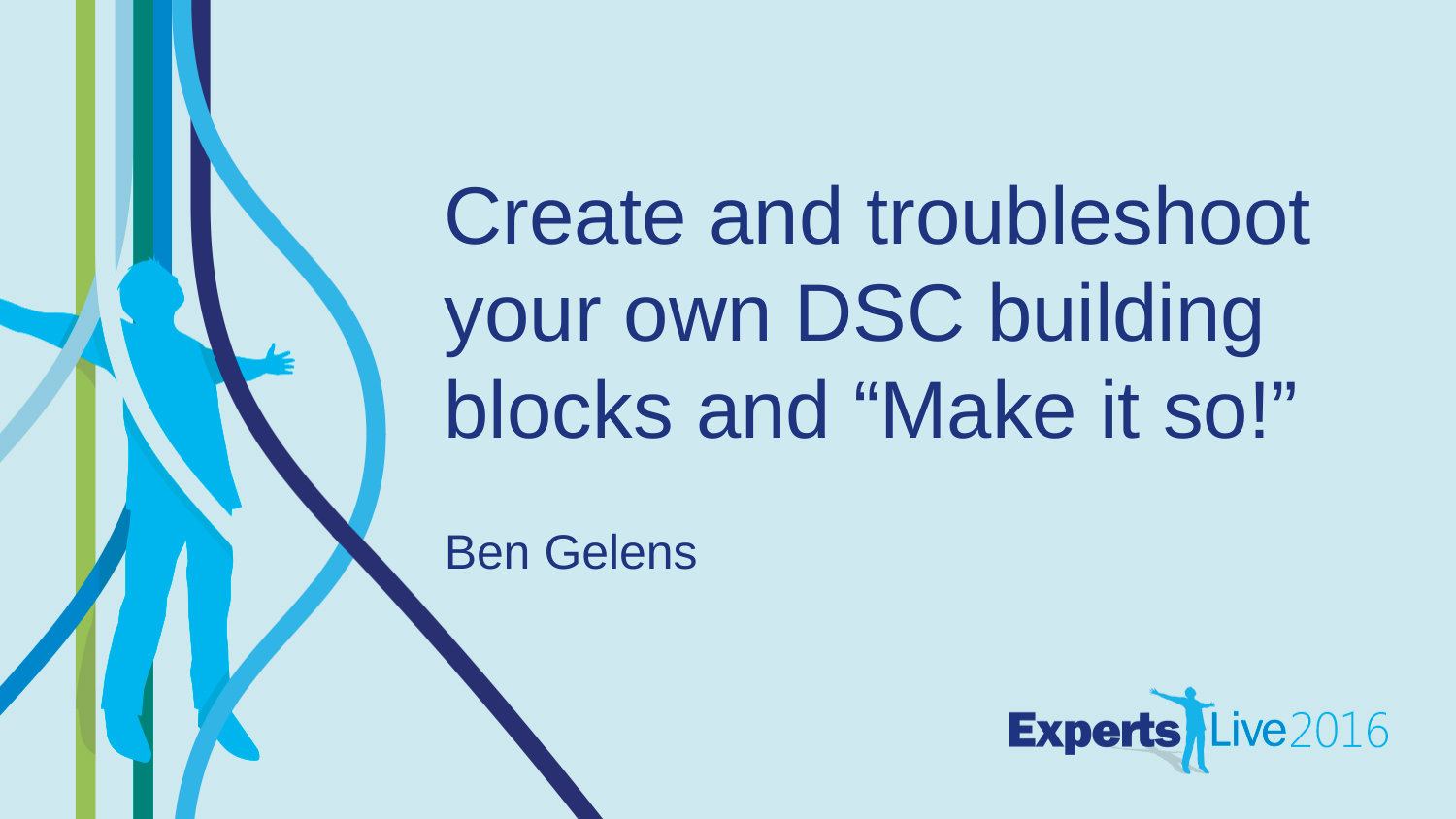

# Create and troubleshoot your own DSC building blocks and “Make it so!”
Ben Gelens